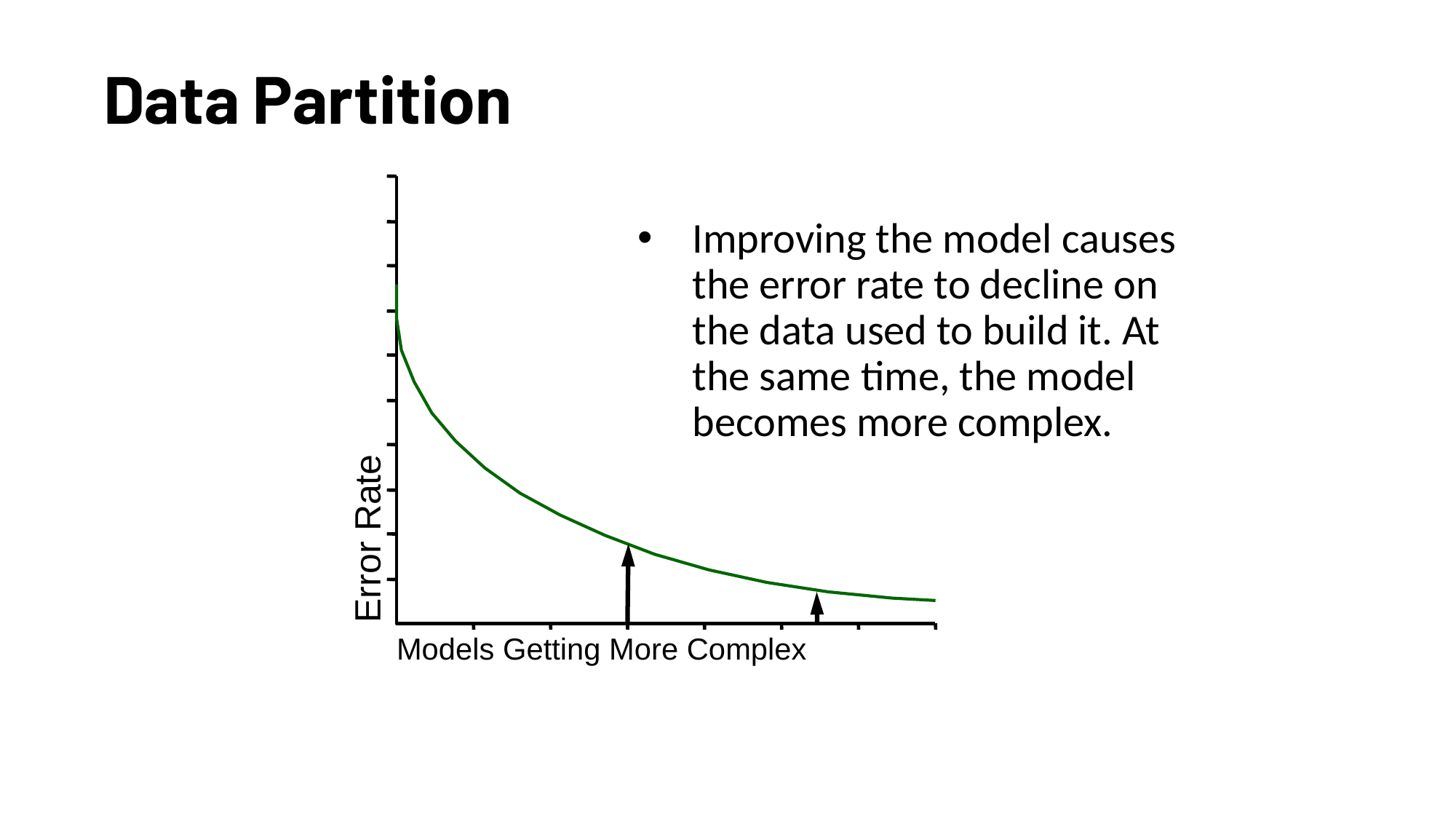

# Data Partition

Error Rate

Models Getting More Complex
Improving the model causes the error rate to decline on the data used to build it. At the same time, the model becomes more complex.